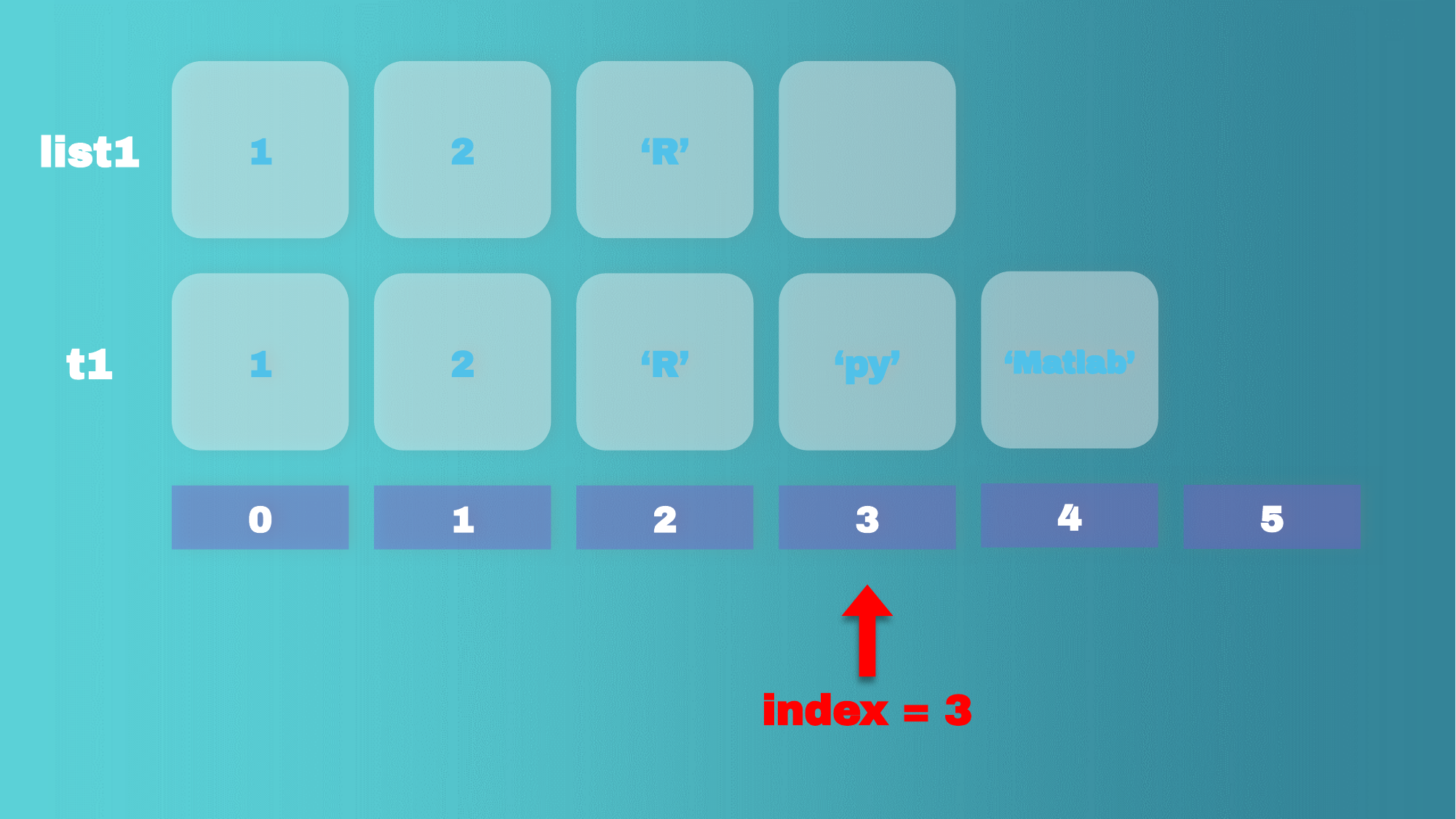

list1
‘R’
2
1
‘Matlab’
2
‘R’
‘py’
1
4
3
0
1
2
t1
‘py’
‘matlab’
5

index = 3